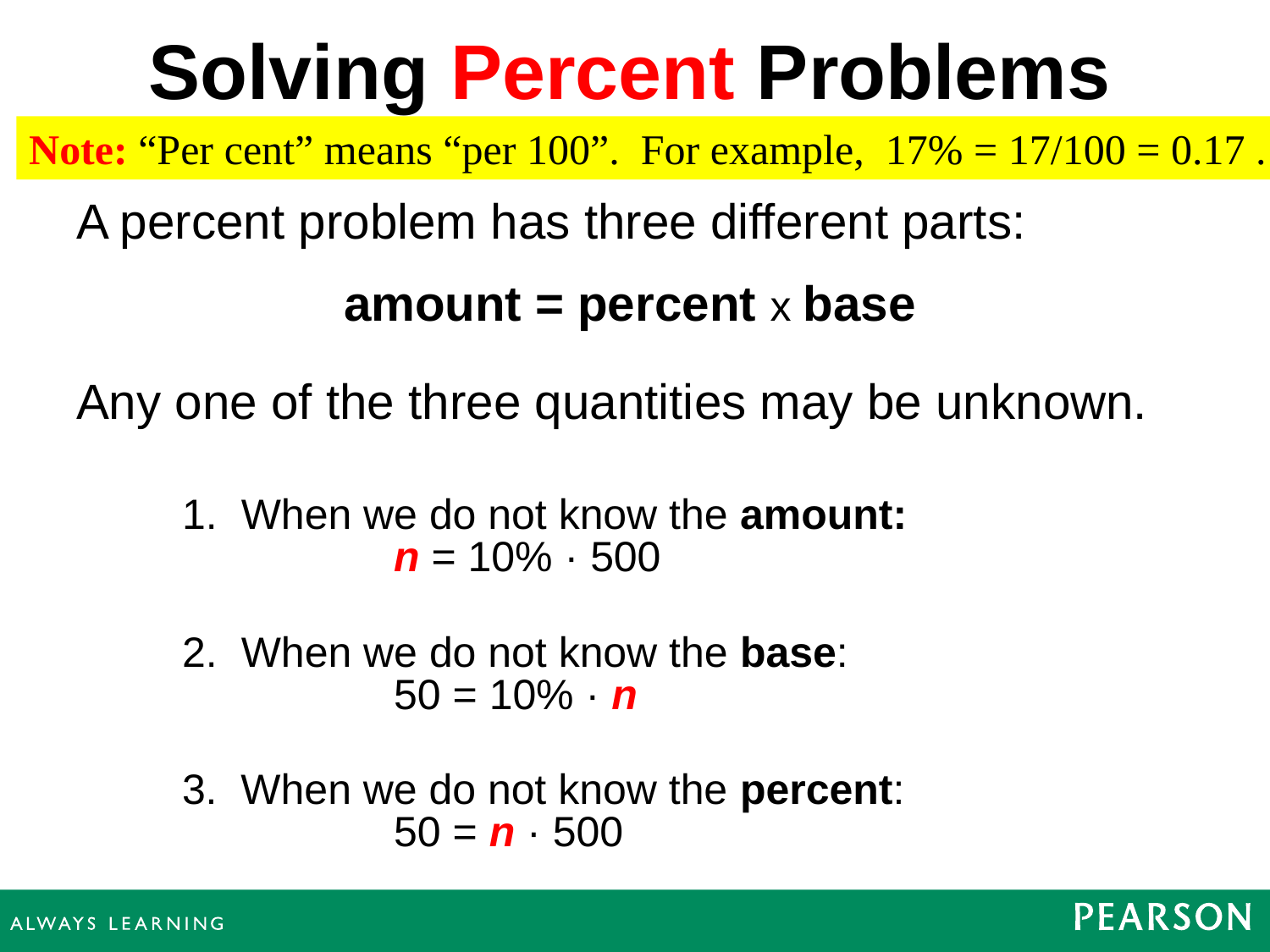

# Solving Percent Problems
Note: “Per cent” means “per 100”.  For example,  17% = 17/100 = 0.17 .
A percent problem has three different parts:
amount = percent x base
Any one of the three quantities may be unknown.
1.  When we do not know the amount:
n = 10% · 500
2.  When we do not know the base:
50 = 10% · n
3.  When we do not know the percent:
50 = n · 500